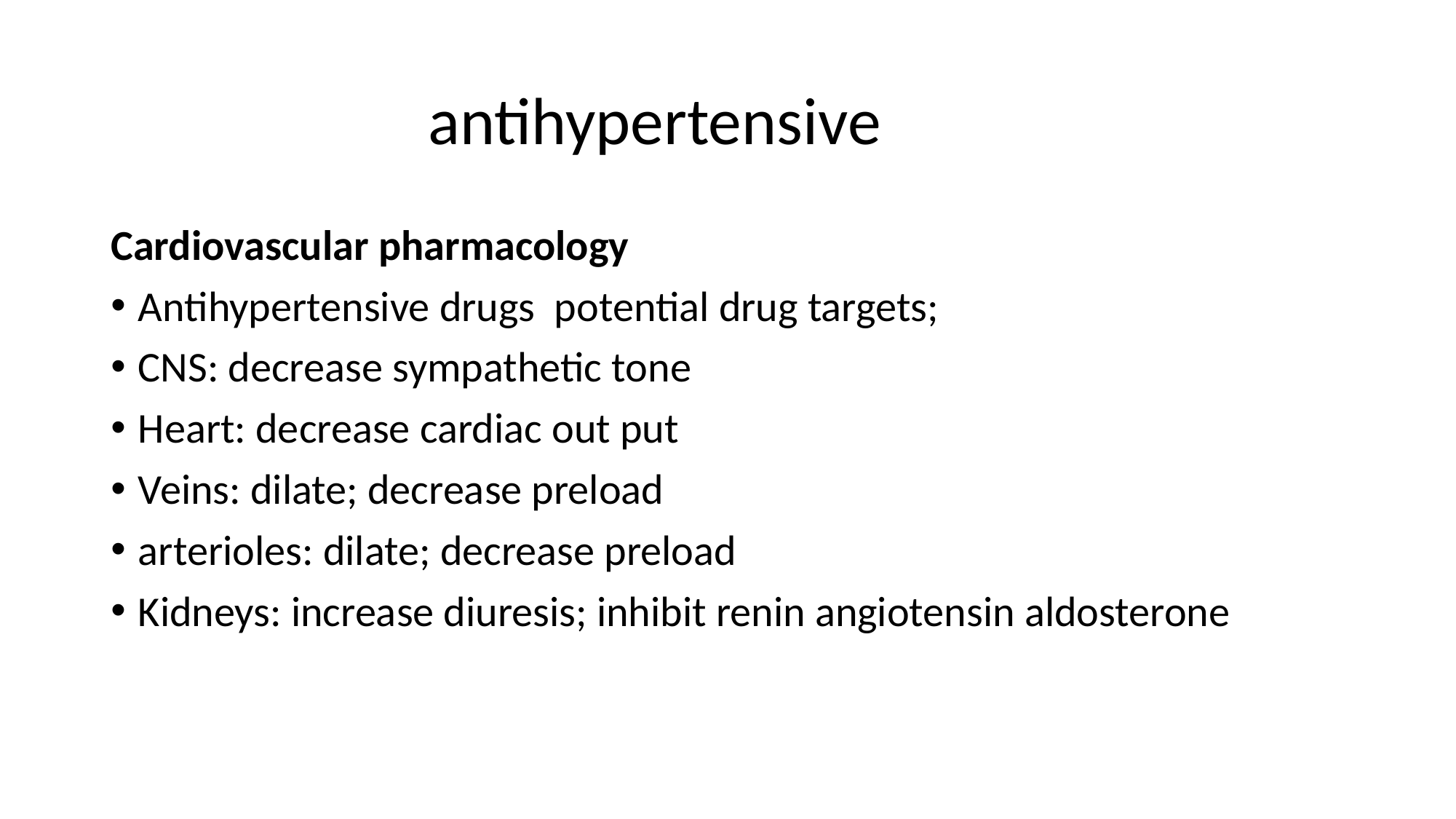

# antihypertensive
Cardiovascular pharmacology
Antihypertensive drugs  potential drug targets;
CNS: decrease sympathetic tone
Heart: decrease cardiac out put
Veins: dilate; decrease preload
arterioles: dilate; decrease preload
Kidneys: increase diuresis; inhibit renin angiotensin aldosterone